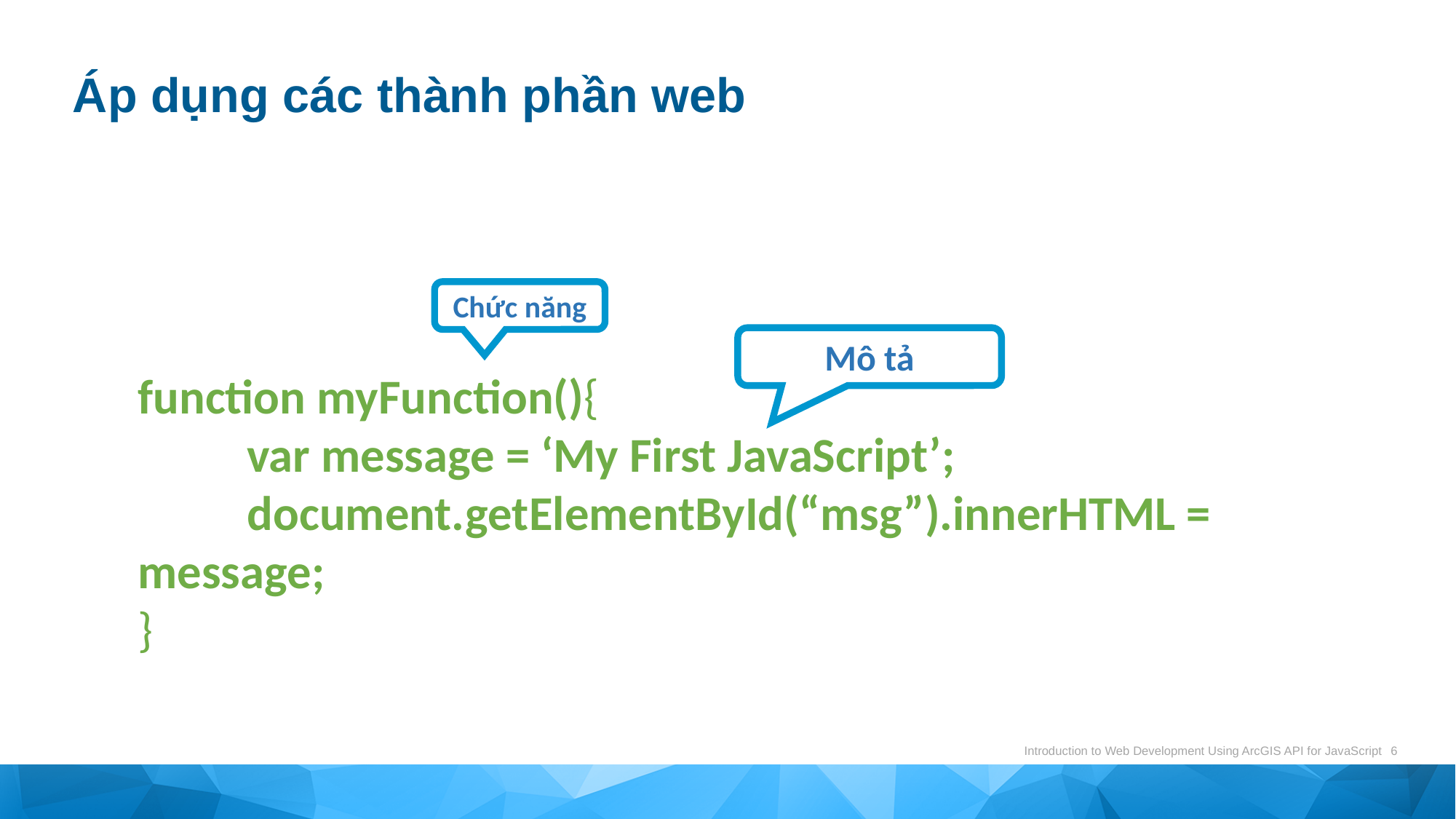

# Áp dụng các thành phần web
Chức năng
Mô tả
function myFunction(){
	var message = ‘My First JavaScript’;
	document.getElementById(“msg”).innerHTML = message;
}